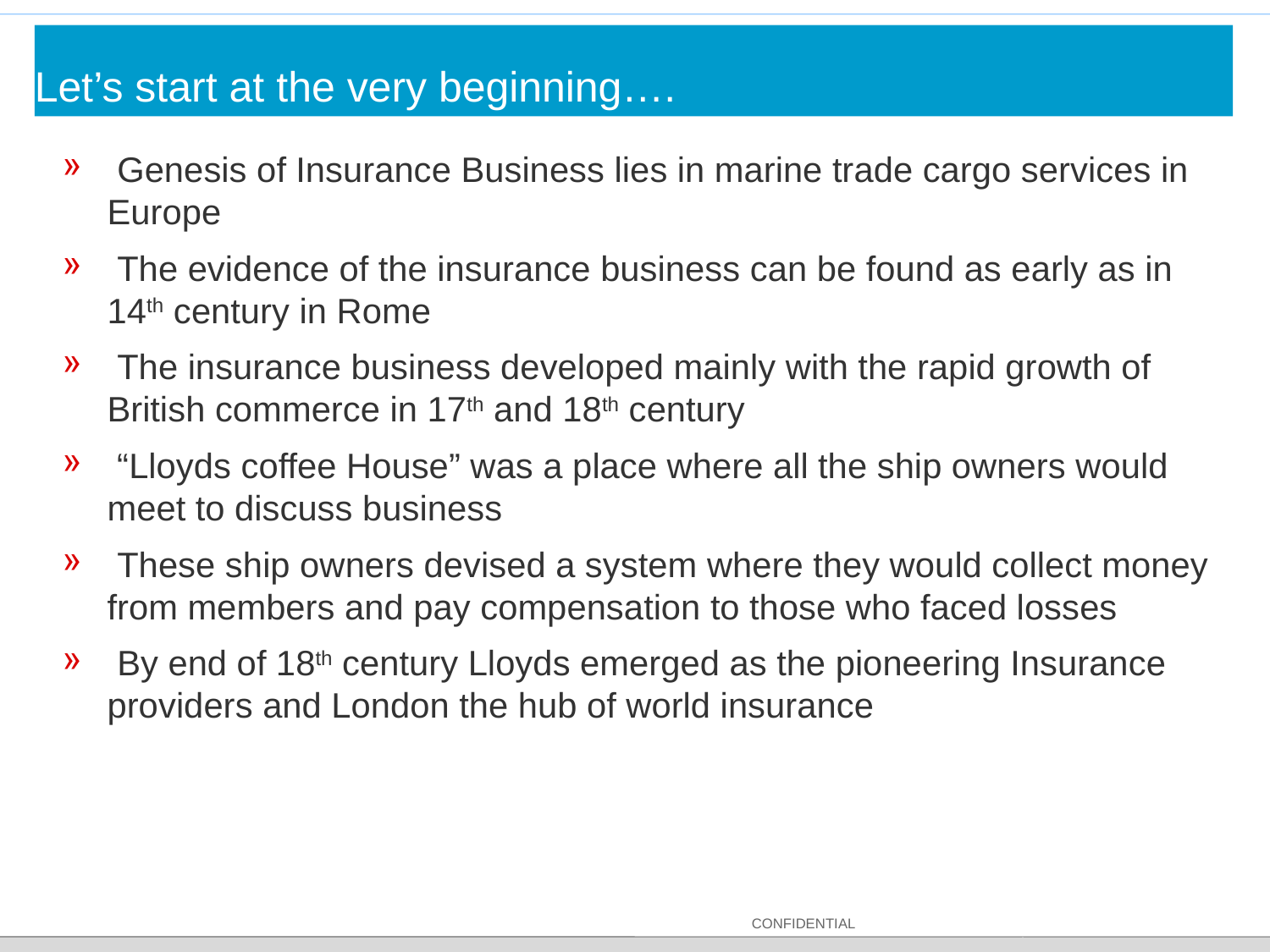

# Let’s start at the very beginning….
 Genesis of Insurance Business lies in marine trade cargo services in Europe
 The evidence of the insurance business can be found as early as in 14th century in Rome
 The insurance business developed mainly with the rapid growth of British commerce in 17th and 18th century
 “Lloyds coffee House” was a place where all the ship owners would meet to discuss business
 These ship owners devised a system where they would collect money from members and pay compensation to those who faced losses
 By end of 18th century Lloyds emerged as the pioneering Insurance providers and London the hub of world insurance

CONFIDENTIAL